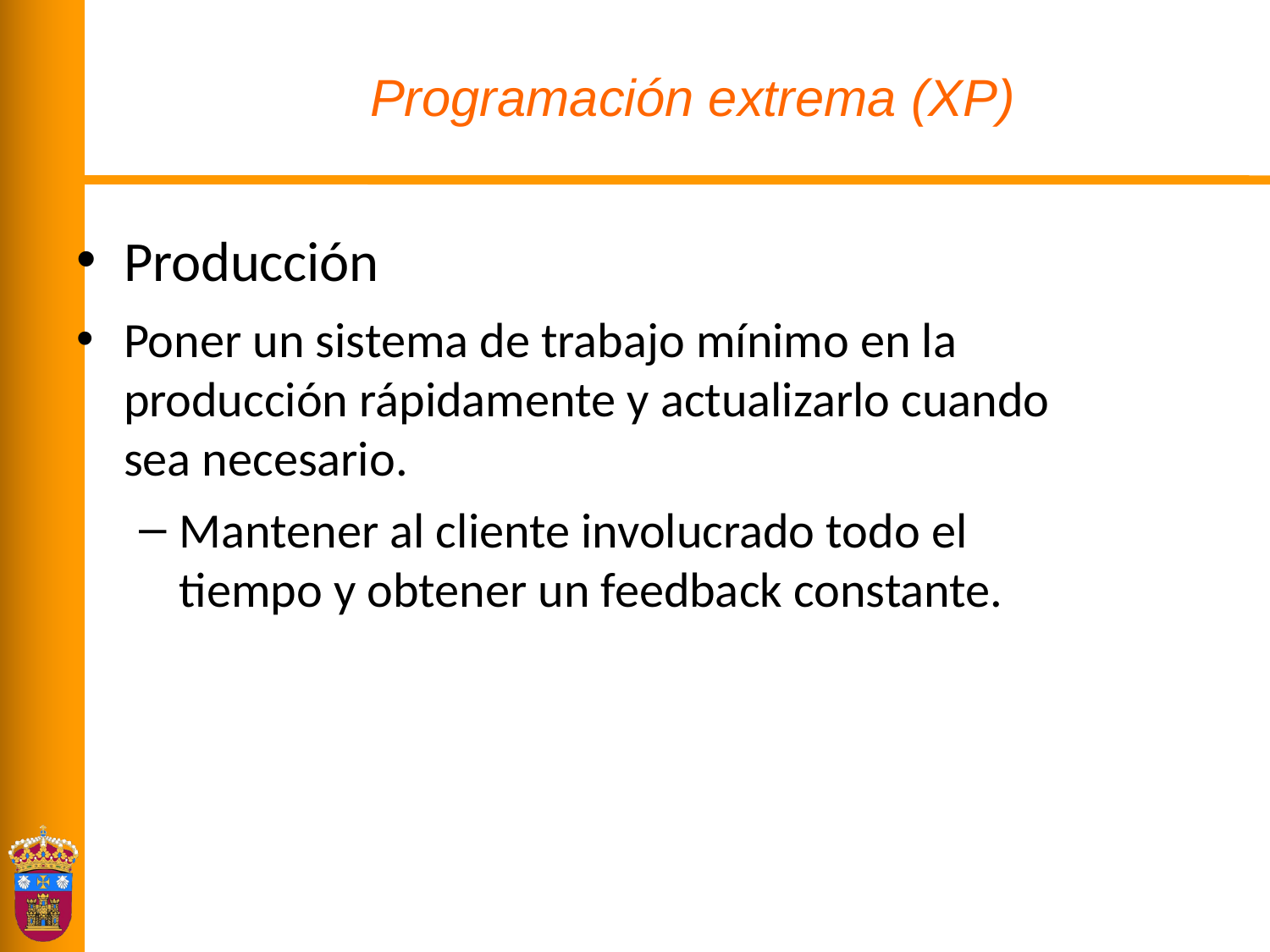

# Programación extrema (XP)

Producción
Poner un sistema de trabajo mínimo en la producción rápidamente y actualizarlo cuando sea necesario.
Mantener al cliente involucrado todo el tiempo y obtener un feedback constante.